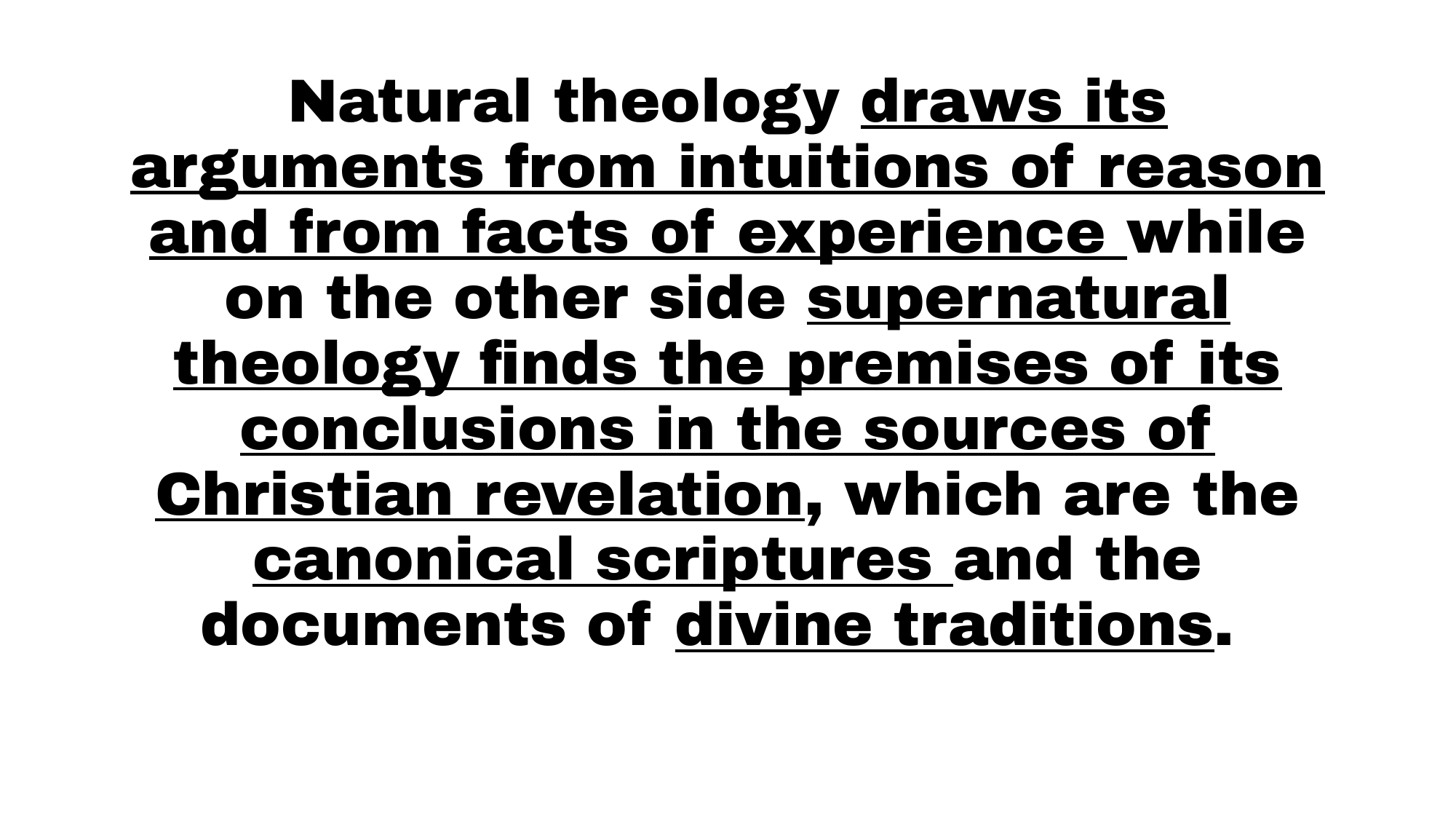

Natural theology draws its arguments from intuitions of reason and from facts of experience while on the other side supernatural theology finds the premises of its conclusions in the sources of Christian revelation, which are the canonical scriptures and the documents of divine traditions.